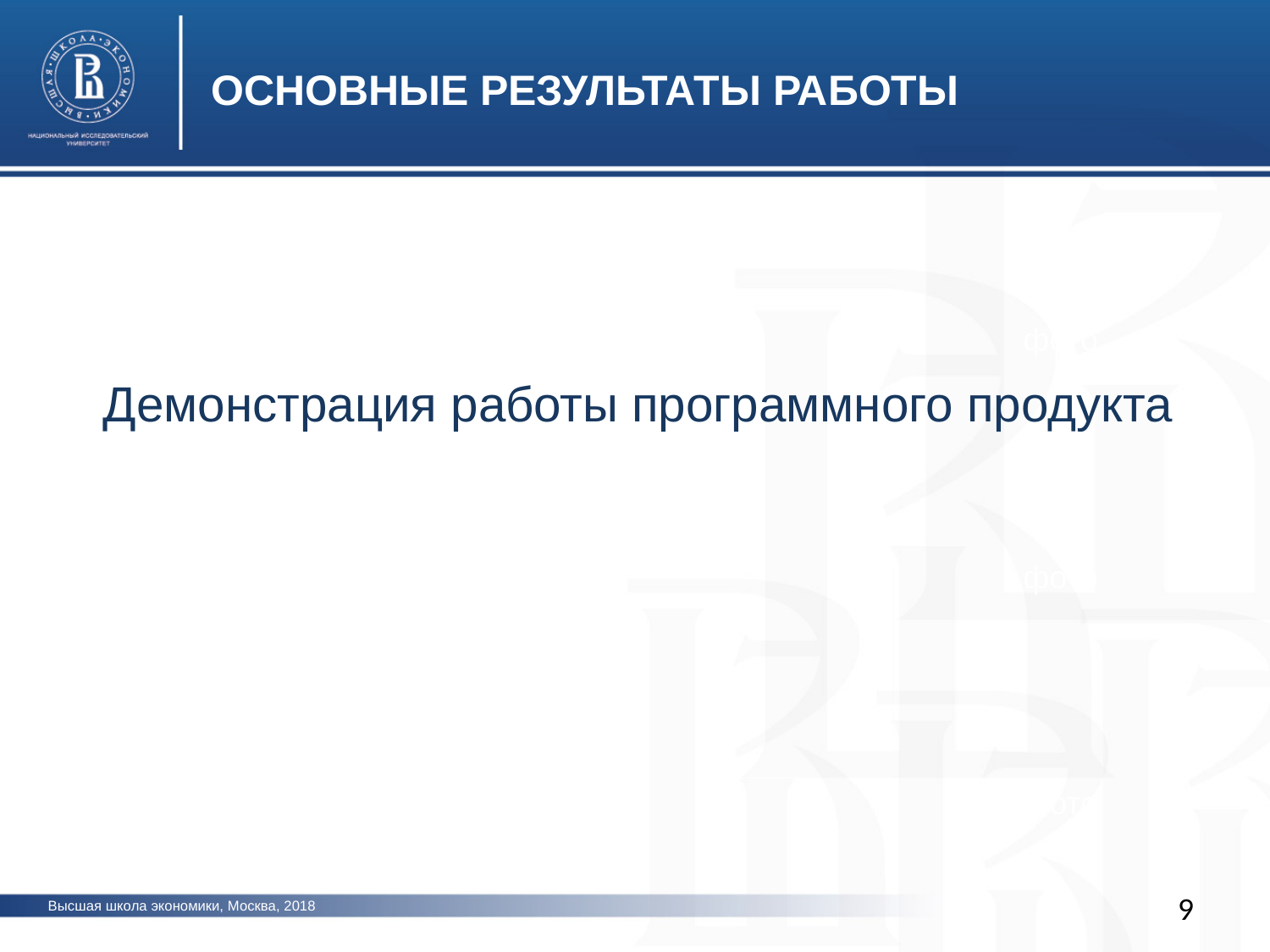

ОСНОВНЫЕ РЕЗУЛЬТАТЫ РАБОТЫ
фото
Демонстрация работы программного продукта
фото
фото
9
Высшая школа экономики, Москва, 2018